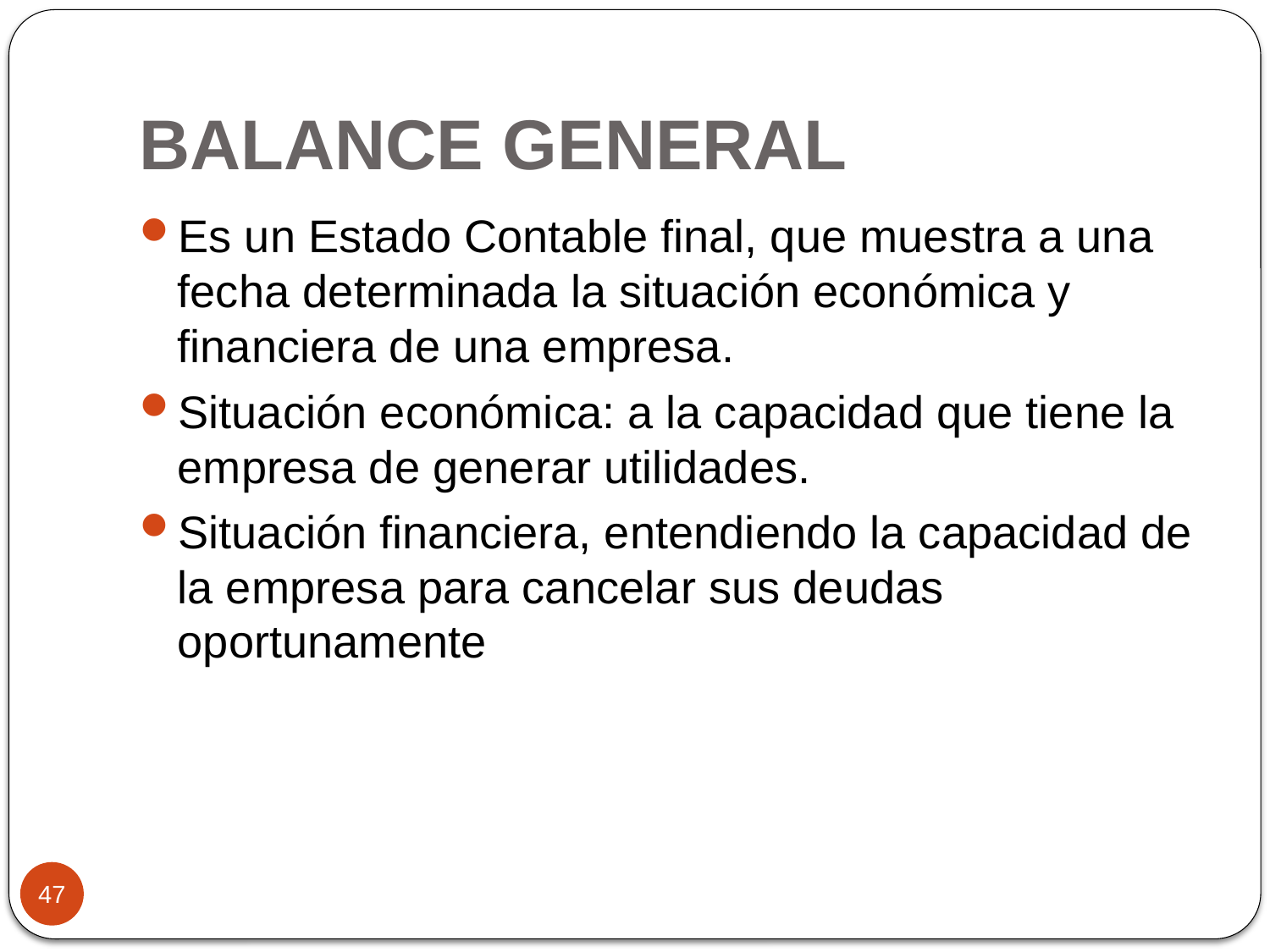

# BALANCE GENERAL
Es un Estado Contable final, que muestra a una fecha determinada la situación económica y financiera de una empresa.
Situación económica: a la capacidad que tiene la empresa de generar utilidades.
Situación financiera, entendiendo la capacidad de la empresa para cancelar sus deudas oportunamente
47